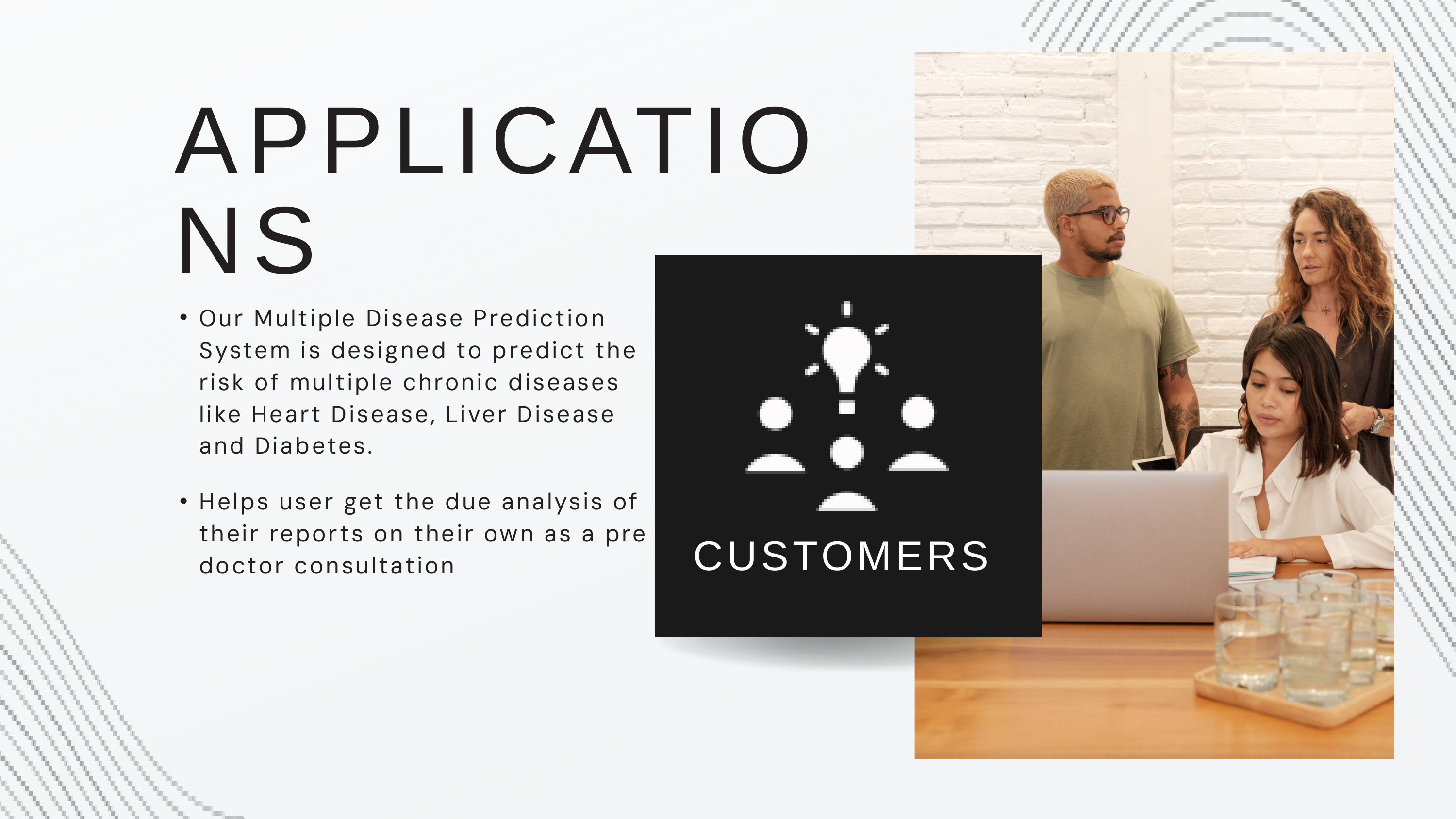

APPLICATIONS

Our Multiple Disease Prediction System is designed to predict the risk of multiple chronic diseases like Heart Disease, Liver Disease and Diabetes.

Helps user get the due analysis of their reports on their own as a pre doctor consultation
CUSTOMERS